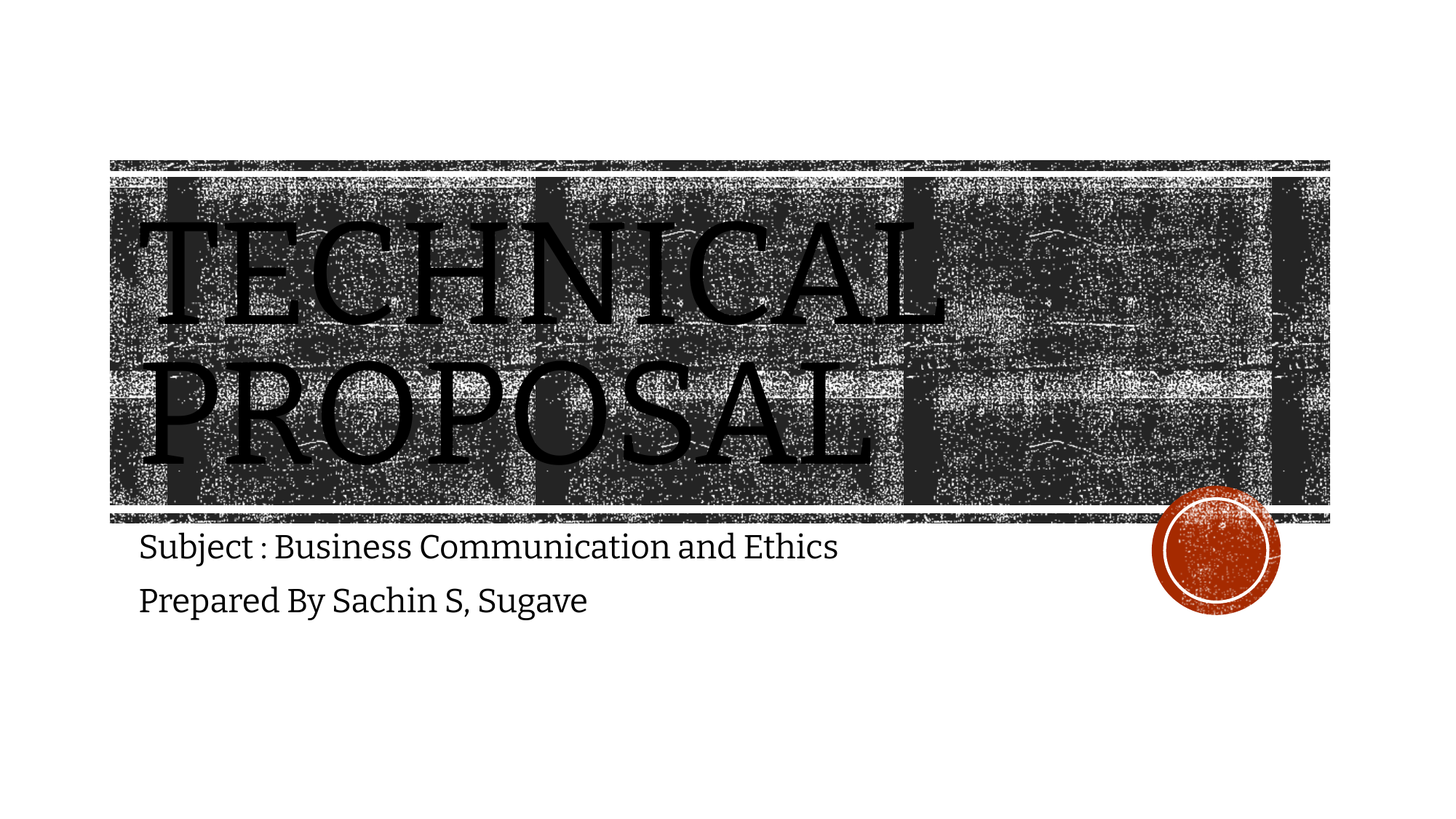

# Technical proposal
Subject : Business Communication and Ethics
Prepared By Sachin S, Sugave